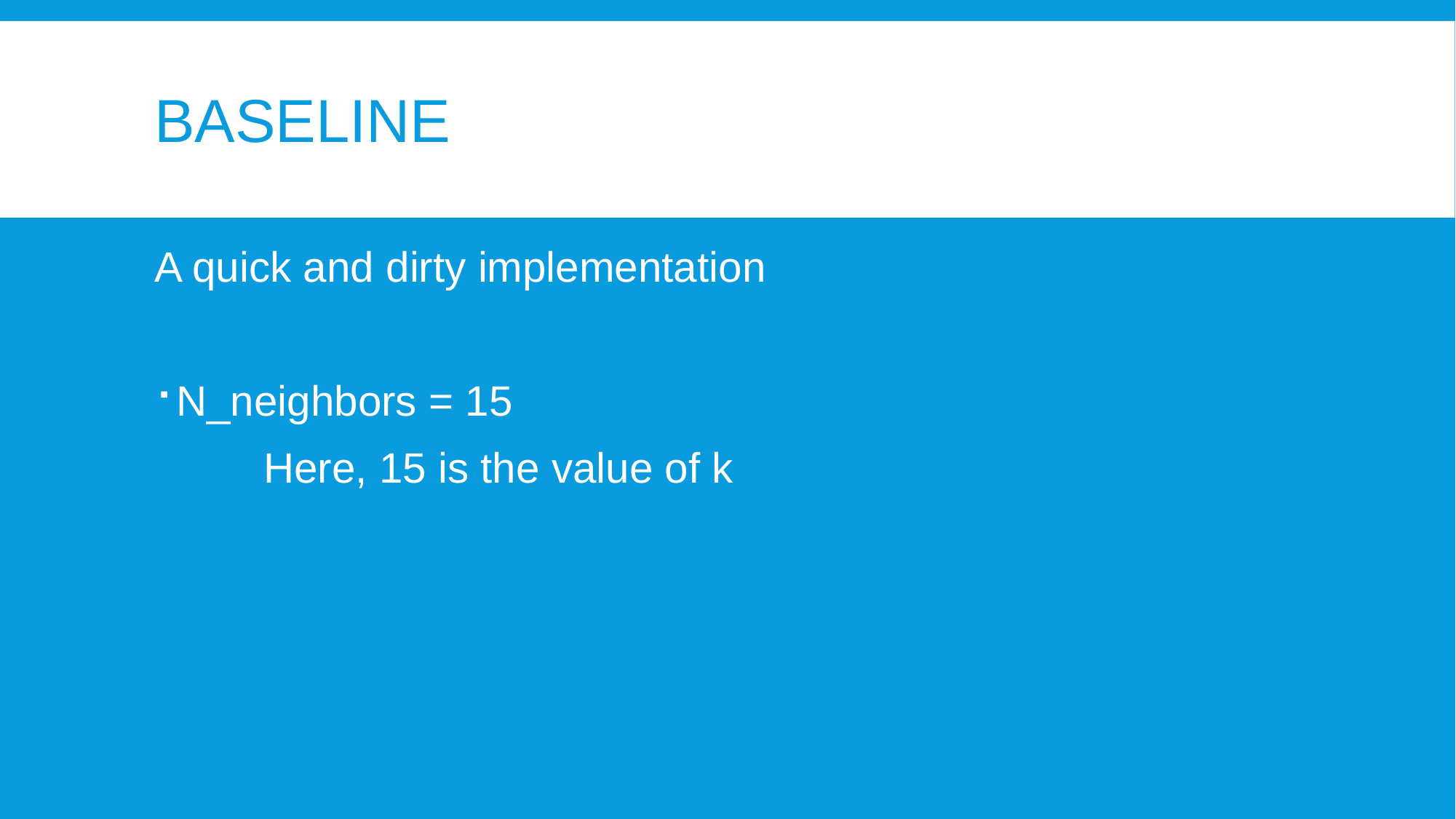

# Baseline
A quick and dirty implementation

N_neighbors = 15
	Here, 15 is the value of k